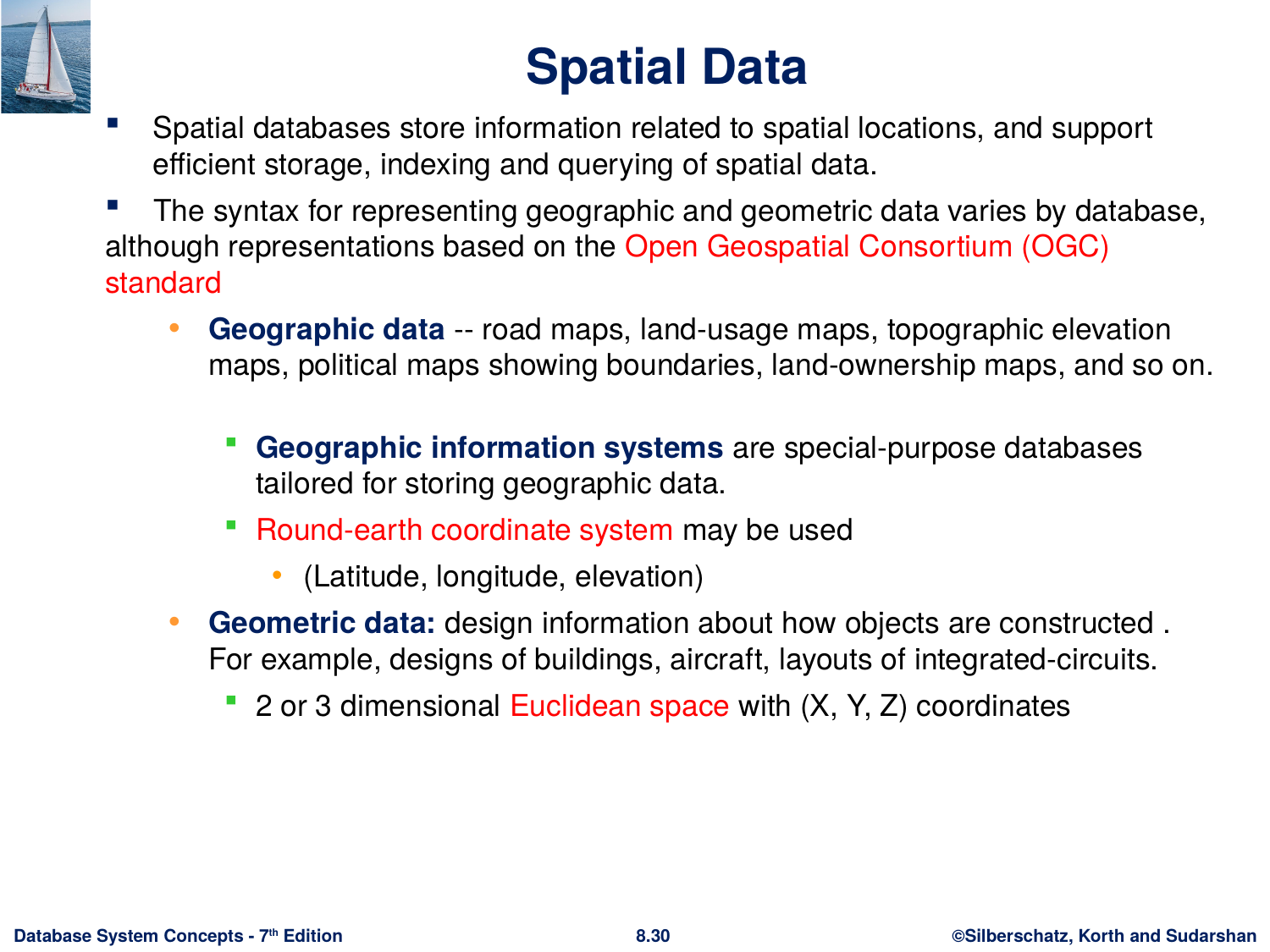

# Spatial Data
Spatial databases store information related to spatial locations, and support efficient storage, indexing and querying of spatial data.
    The syntax for representing geographic and geometric data varies by database, although representations based on the Open Geospatial Consortium (OGC) standard
Geographic data -- road maps, land-usage maps, topographic elevation maps, political maps showing boundaries, land-ownership maps, and so on.
Geographic information systems are special-purpose databases tailored for storing geographic data.
Round-earth coordinate system may be used
(Latitude, longitude, elevation)
Geometric data: design information about how objects are constructed . For example, designs of buildings, aircraft, layouts of integrated-circuits.
2 or 3 dimensional Euclidean space with (X, Y, Z) coordinates